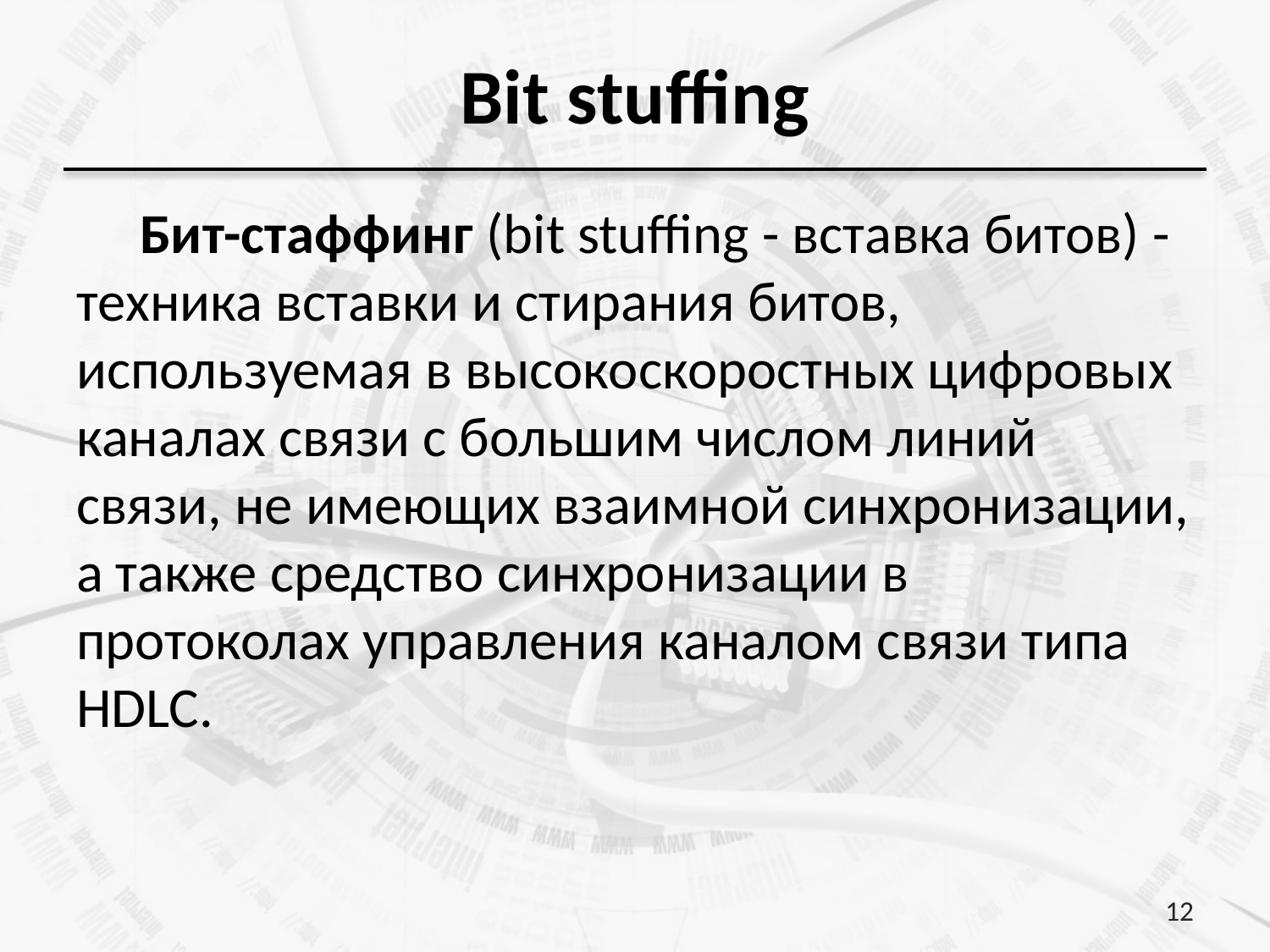

# Bit stuffing
Бит-стаффинг (bit stuffing - вставка битов) - техника вставки и стирания битов, используемая в высокоскоростных цифровых каналах связи с большим числом линий связи, не имеющих взаимной синхронизации, а также средство синхронизации в протоколах управления каналом связи типа HDLC.
12